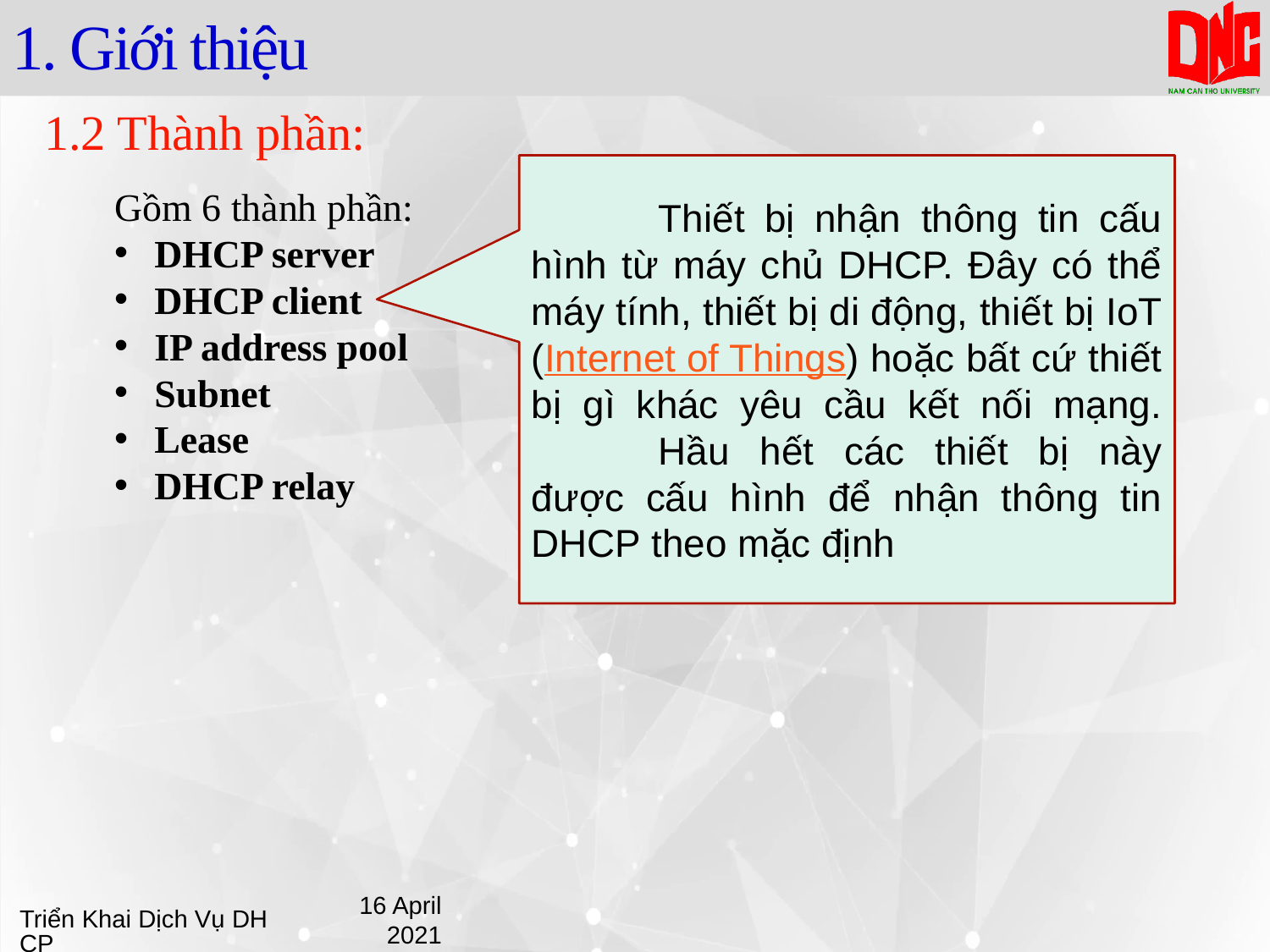

# 1. Giới thiệu
1.2 Thành phần:
	Thiết bị nhận thông tin cấu hình từ máy chủ DHCP. Đây có thể máy tính, thiết bị di động, thiết bị IoT (Internet of Things) hoặc bất cứ thiết bị gì khác yêu cầu kết nối mạng. 	Hầu hết các thiết bị này được cấu hình để nhận thông tin DHCP theo mặc định
Gồm 6 thành phần:
DHCP server
DHCP client
IP address pool
Subnet
Lease
DHCP relay
Triển Khai Dịch Vụ DHCP
16 April 2021